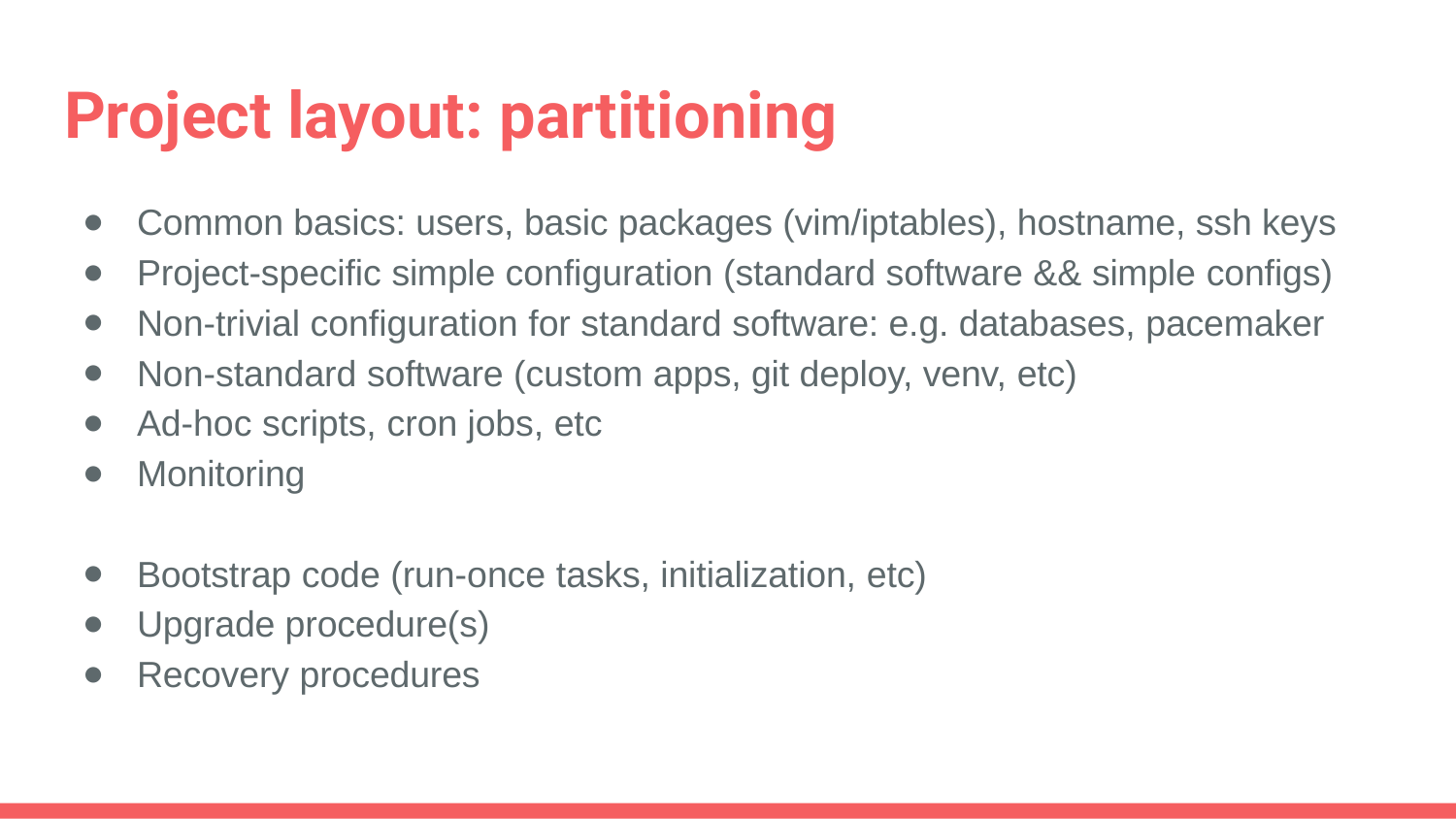

# Project layout: partitioning
Сommon basics: users, basic packages (vim/iptables), hostname, ssh keys
Project-specific simple configuration (standard software && simple configs)
Non-trivial configuration for standard software: e.g. databases, pacemaker
Non-standard software (custom apps, git deploy, venv, etc)
Ad-hoc scripts, cron jobs, etc
Monitoring

Bootstrap code (run-once tasks, initialization, etc)
Upgrade procedure(s)
Recovery procedures